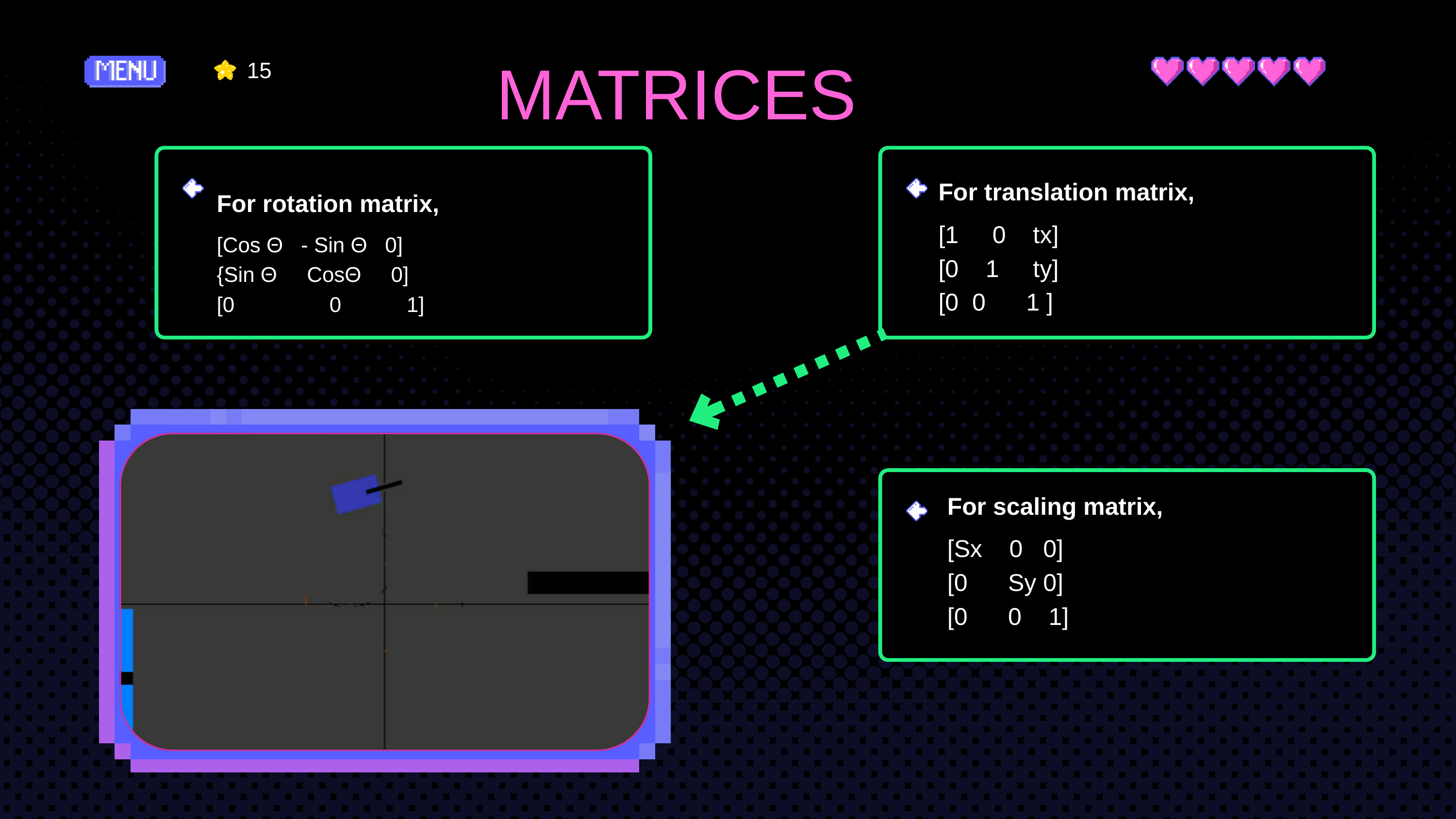

MATRICES

15

For translation matrix,
[1     0    tx]
[0    1     ty]
[0  0      1 ]

For rotation matrix,
[Cos Θ   - Sin Θ   0]
{Sin Θ     CosΘ     0]
[0                0           1]

For scaling matrix,
[Sx    0   0]
[0      Sy 0]
[0      0    1]